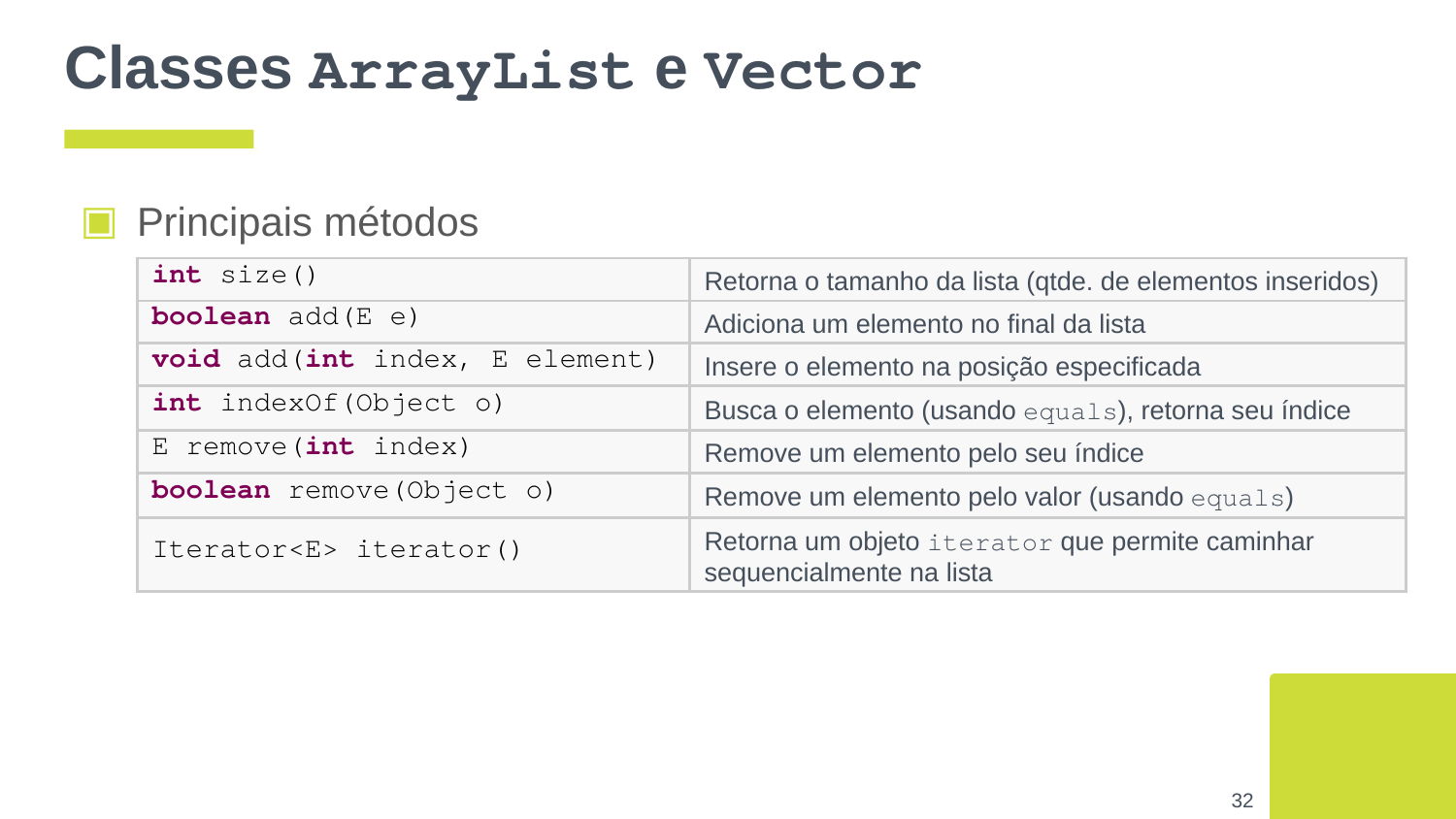

# Classes ArrayList e Vector
Principais métodos
| int size() | Retorna o tamanho da lista (qtde. de elementos inseridos) |
| --- | --- |
| boolean add(E e) | Adiciona um elemento no final da lista |
| void add(int index, E element) | Insere o elemento na posição especificada |
| int indexOf(Object o) | Busca o elemento (usando equals), retorna seu índice |
| E remove(int index) | Remove um elemento pelo seu índice |
| boolean remove(Object o) | Remove um elemento pelo valor (usando equals) |
| Iterator<E> iterator() | Retorna um objeto iterator que permite caminhar sequencialmente na lista |
32